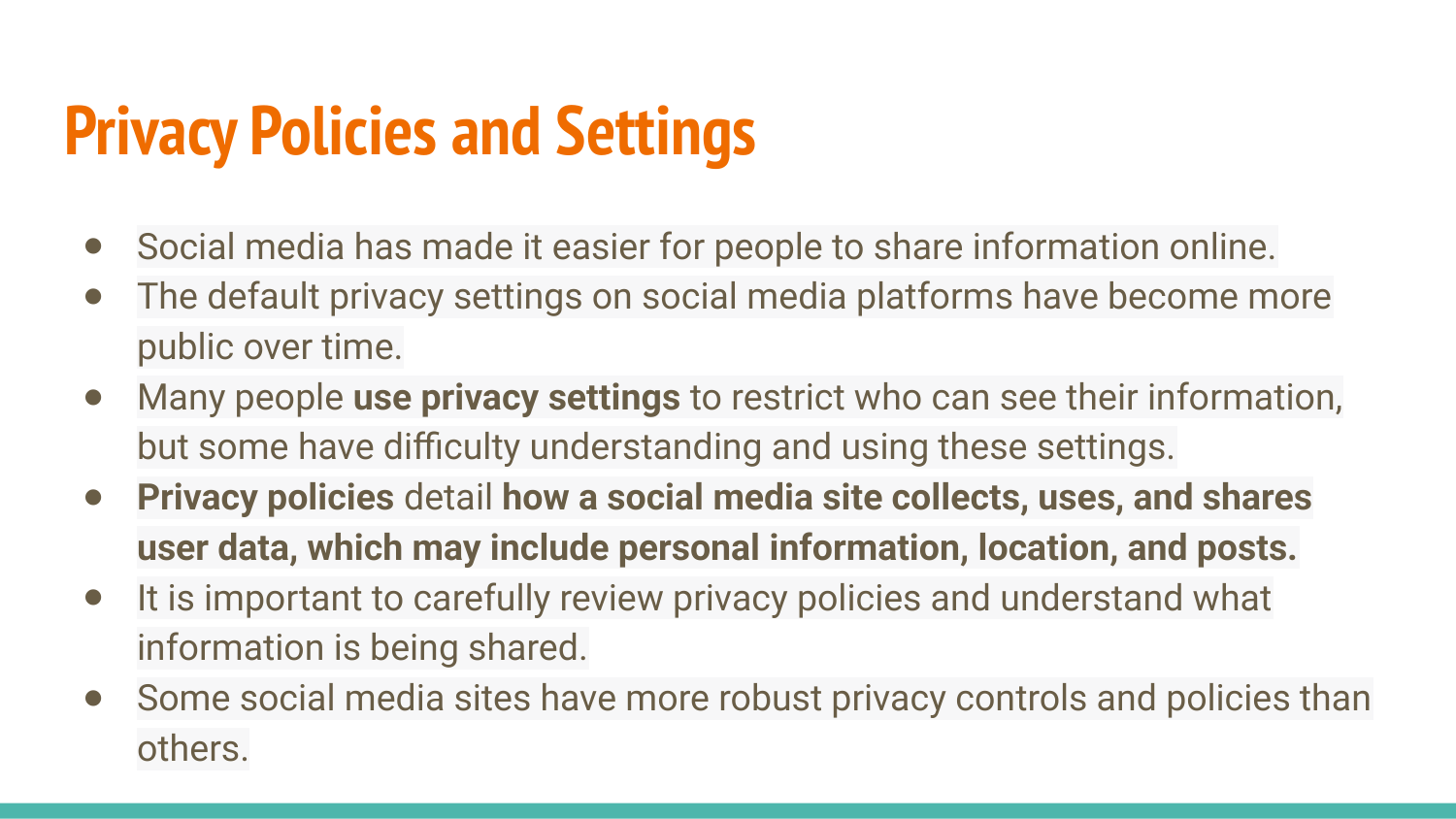

# Privacy Policies and Settings
Social media has made it easier for people to share information online.
The default privacy settings on social media platforms have become more public over time.
Many people use privacy settings to restrict who can see their information, but some have difficulty understanding and using these settings.
Privacy policies detail how a social media site collects, uses, and shares user data, which may include personal information, location, and posts.
It is important to carefully review privacy policies and understand what information is being shared.
Some social media sites have more robust privacy controls and policies than others.